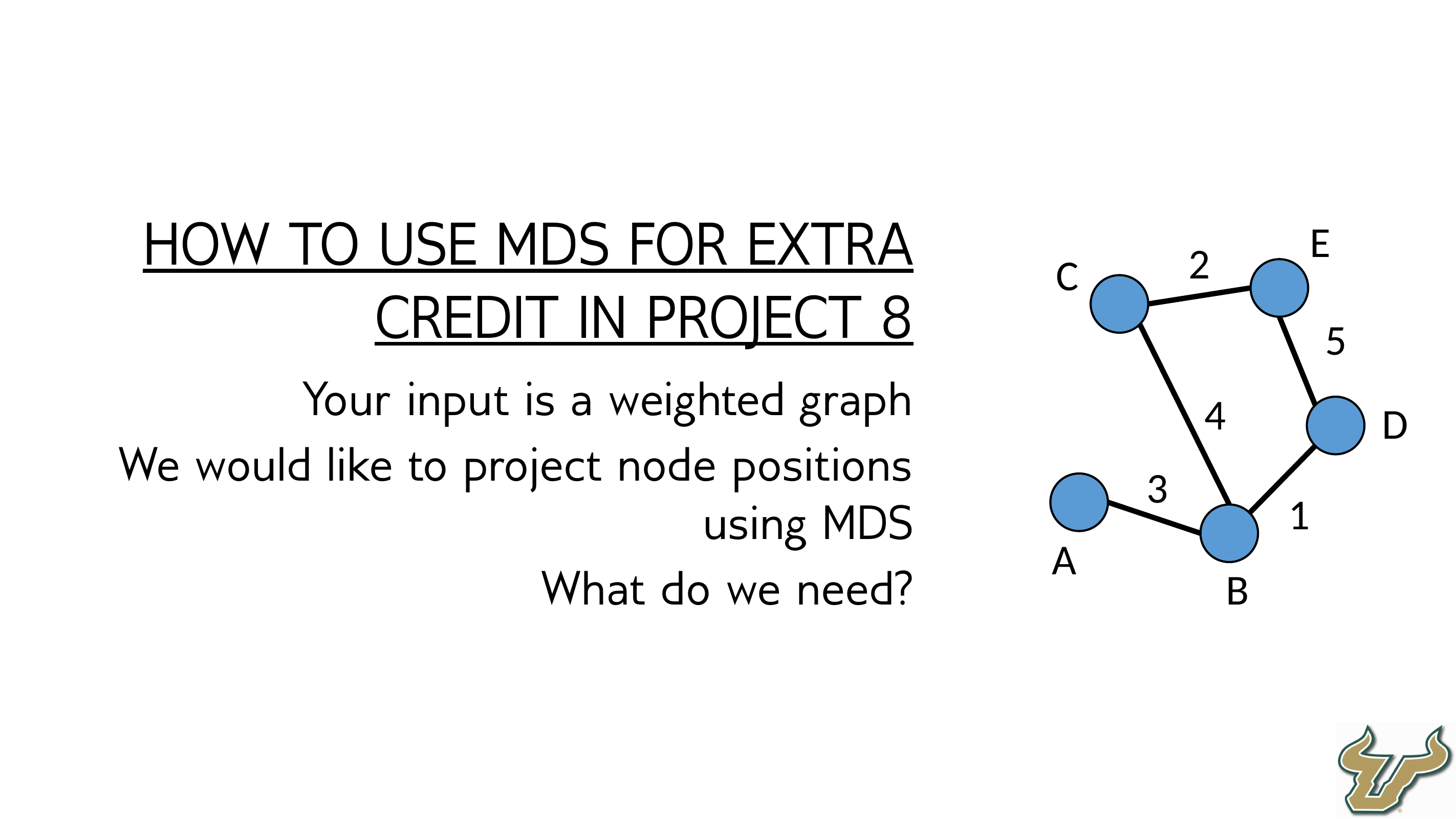

How to use MDS for extra credit in project 8
Your input is a weighted graph
We would like to project node positions using MDS
What do we need?
E
2
C

5
4
D

3

1

A
B